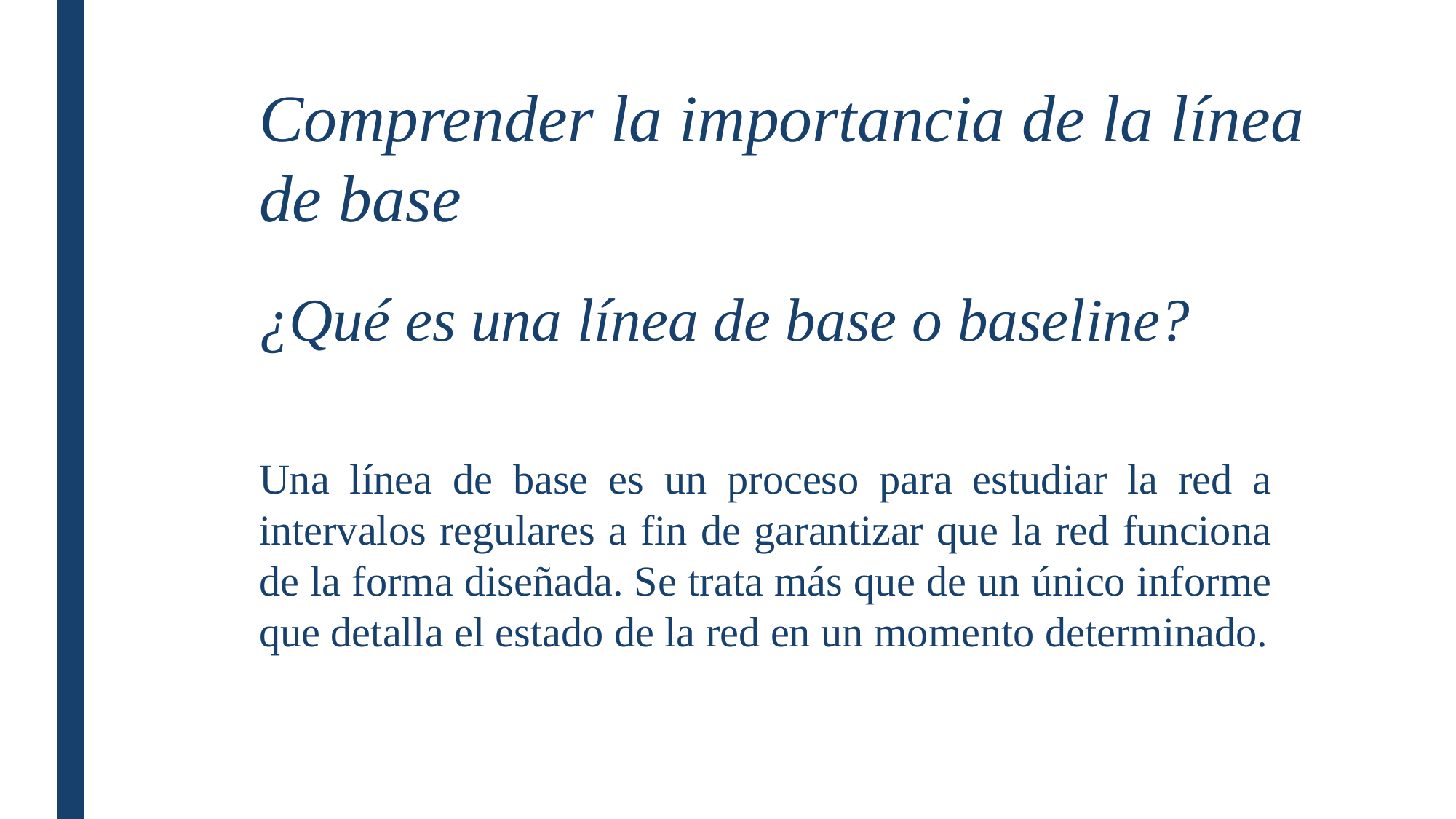

Comprender la importancia de la línea de base

¿Qué es una línea de base o baseline?

Una línea de base es un proceso para estudiar la red a intervalos regulares a fin de garantizar que la red funciona de la forma diseñada. Se trata más que de un único informe que detalla el estado de la red en un momento determinado.